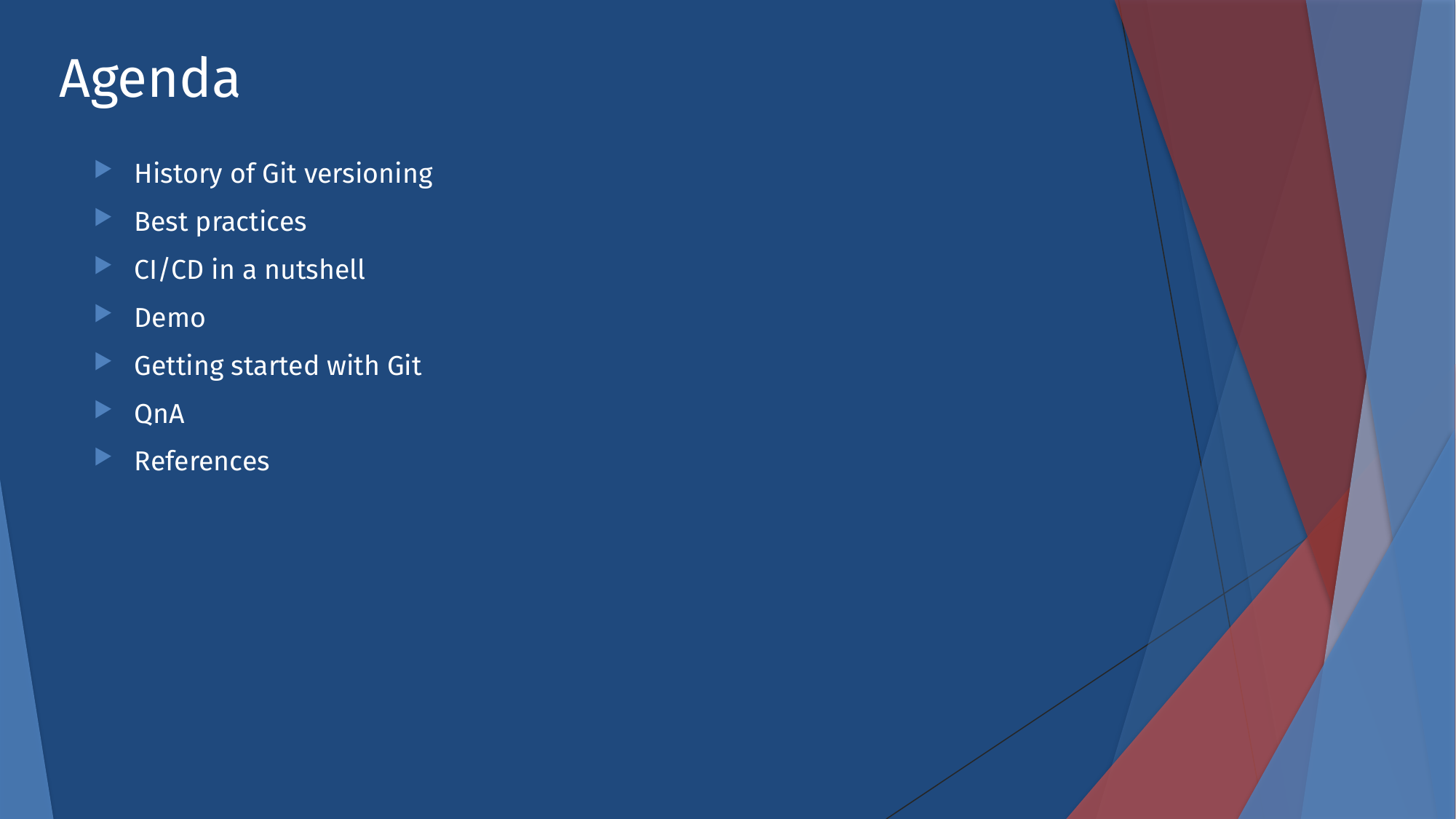

Agenda
History of Git versioning
Best practices
CI/CD in a nutshell
Demo
Getting started with Git
QnA
References